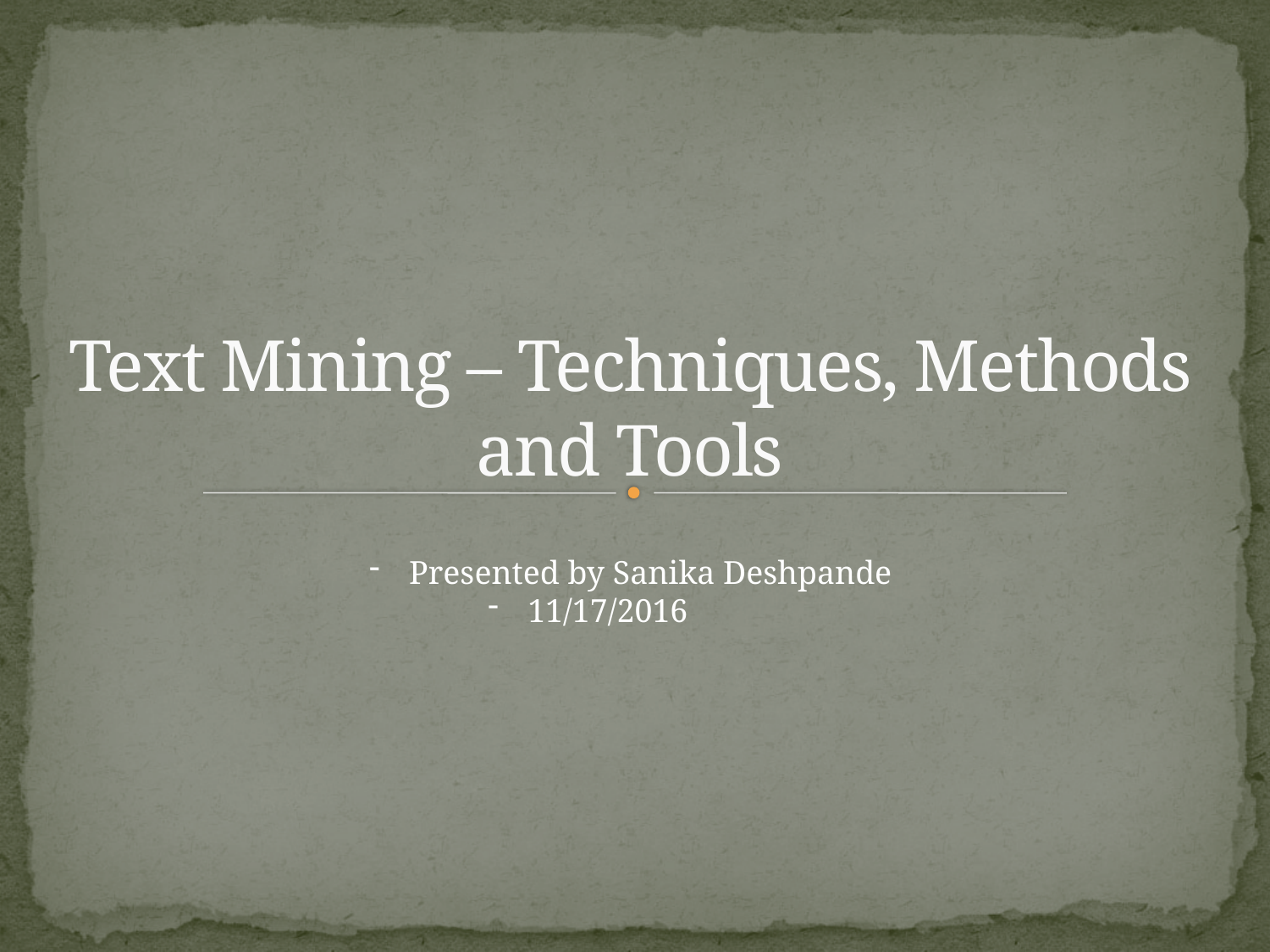

# Text Mining – Techniques, Methods and Tools
Presented by Sanika Deshpande
11/17/2016